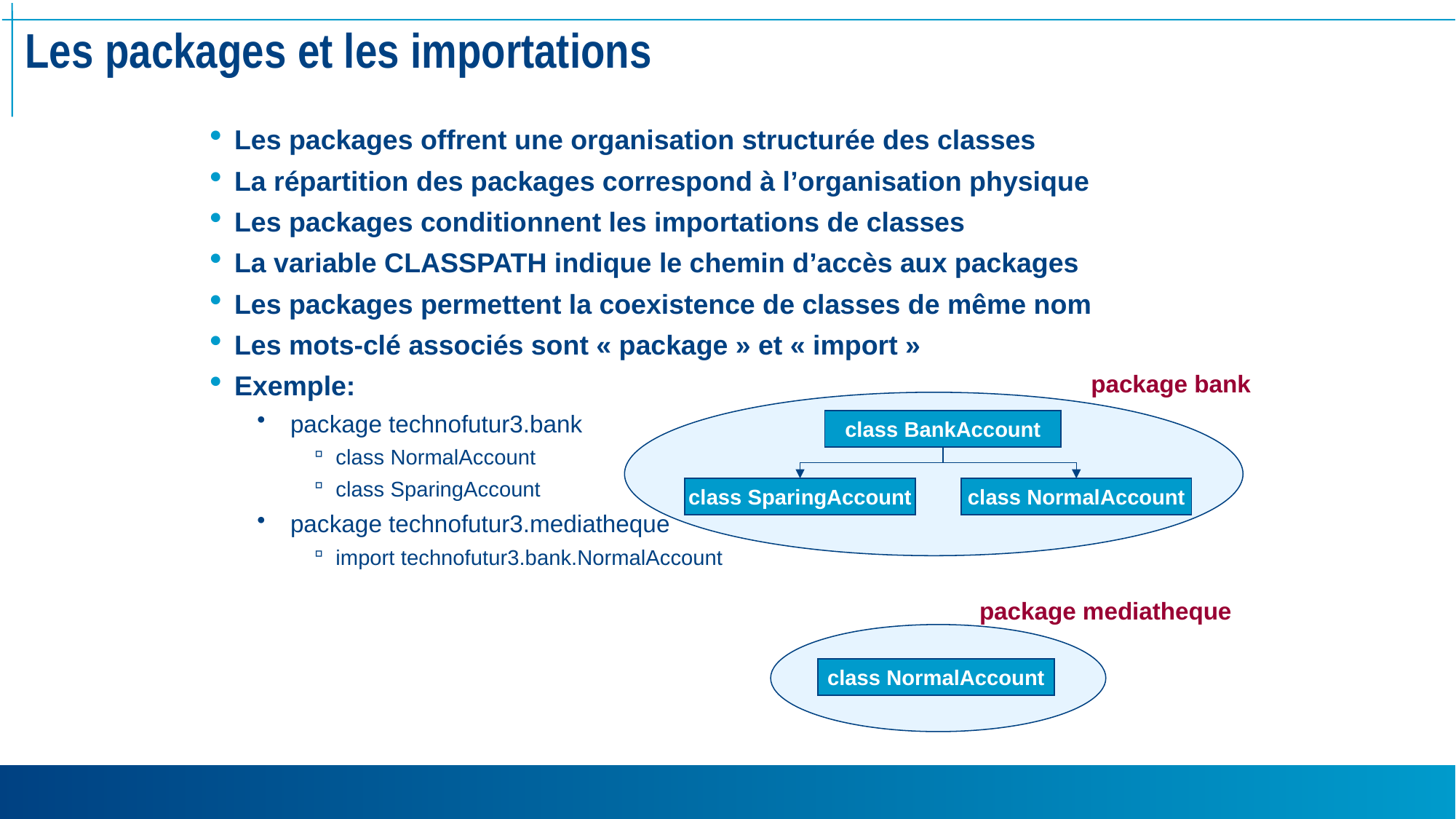

# Les packages et les importations
Les packages offrent une organisation structurée des classes
La répartition des packages correspond à l’organisation physique
Les packages conditionnent les importations de classes
La variable CLASSPATH indique le chemin d’accès aux packages
Les packages permettent la coexistence de classes de même nom
Les mots-clé associés sont « package » et « import »
Exemple:
package technofutur3.bank
class NormalAccount
class SparingAccount
package technofutur3.mediatheque
import technofutur3.bank.NormalAccount
package bank

class BankAccount
class SparingAccount
class NormalAccount
package mediatheque

class NormalAccount